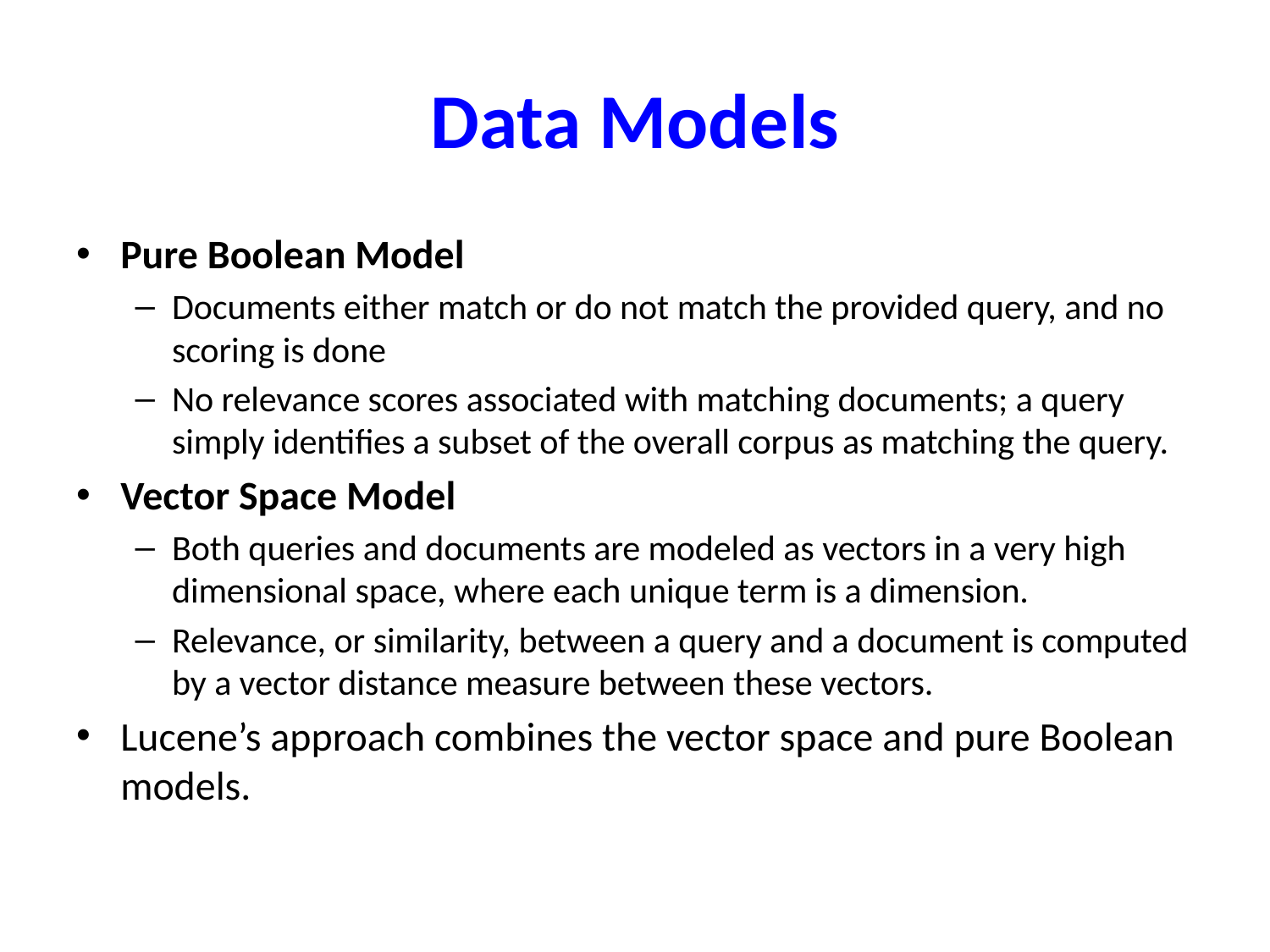

# Data Models
Pure Boolean Model
Documents either match or do not match the provided query, and no scoring is done
No relevance scores associated with matching documents; a query simply identifies a subset of the overall corpus as matching the query.
Vector Space Model
Both queries and documents are modeled as vectors in a very high dimensional space, where each unique term is a dimension.
Relevance, or similarity, between a query and a document is computed by a vector distance measure between these vectors.
Lucene’s approach combines the vector space and pure Boolean models.